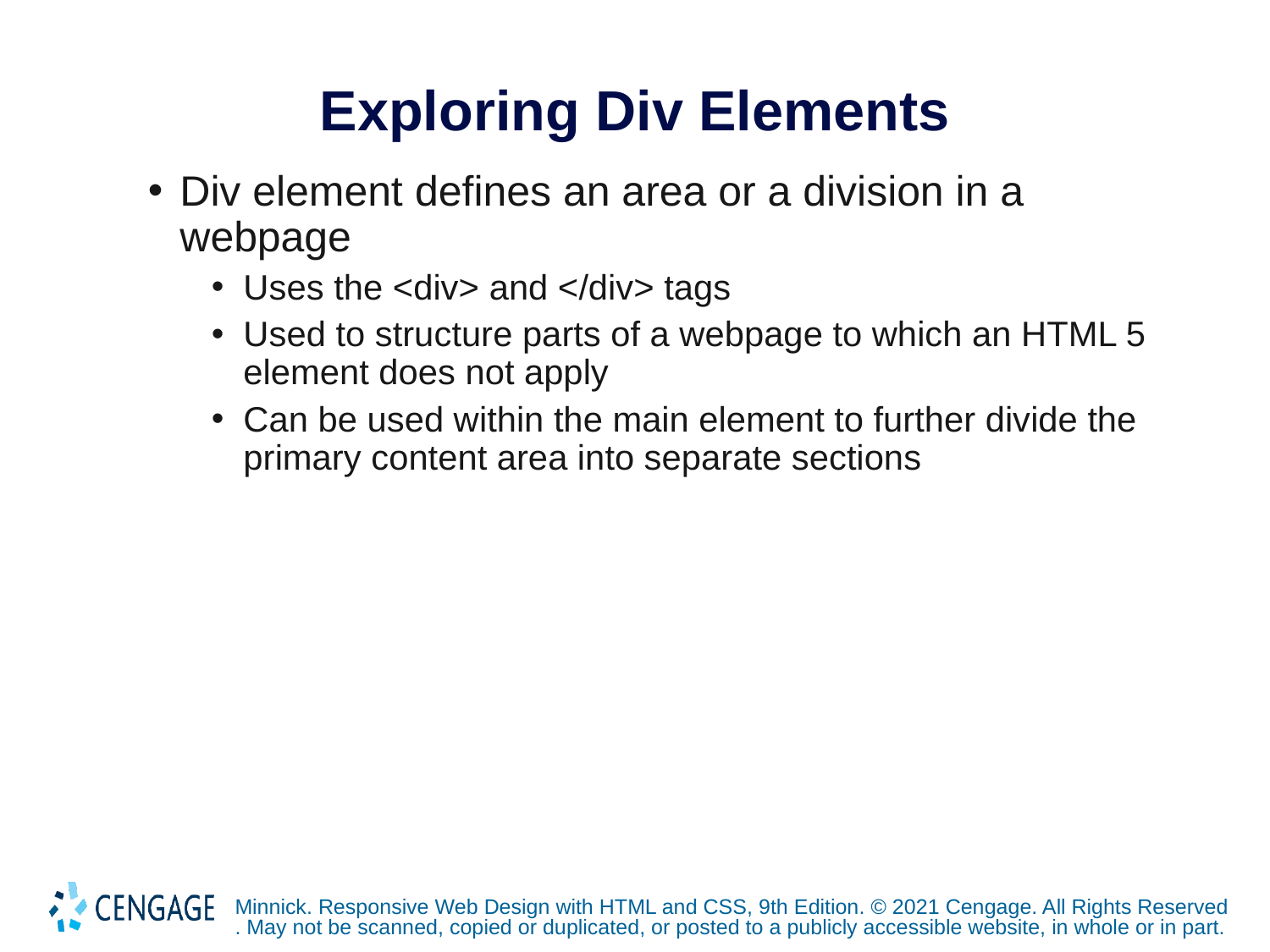

# Exploring Div Elements
Div element defines an area or a division in a webpage
Uses the <div> and </div> tags
Used to structure parts of a webpage to which an HTML 5 element does not apply
Can be used within the main element to further divide the primary content area into separate sections
Minnick. Responsive Web Design with HTML and CSS, 9th Edition. © 2021 Cengage. All Rights Reserved. May not be scanned, copied or duplicated, or posted to a publicly accessible website, in whole or in part.